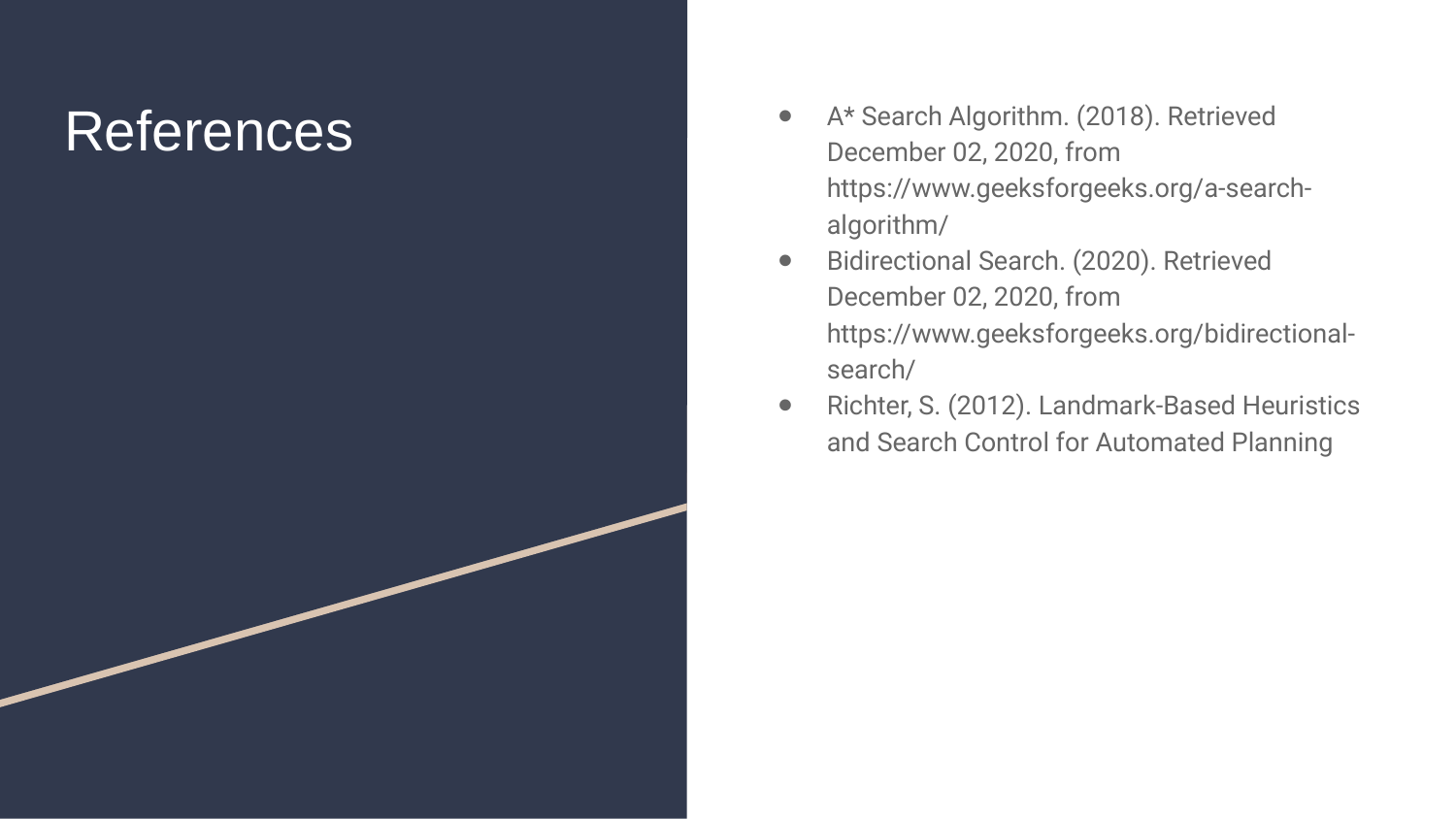

# References
A* Search Algorithm. (2018). Retrieved December 02, 2020, from https://www.geeksforgeeks.org/a-search-algorithm/
Bidirectional Search. (2020). Retrieved December 02, 2020, from https://www.geeksforgeeks.org/bidirectional-search/
Richter, S. (2012). Landmark-Based Heuristics and Search Control for Automated Planning